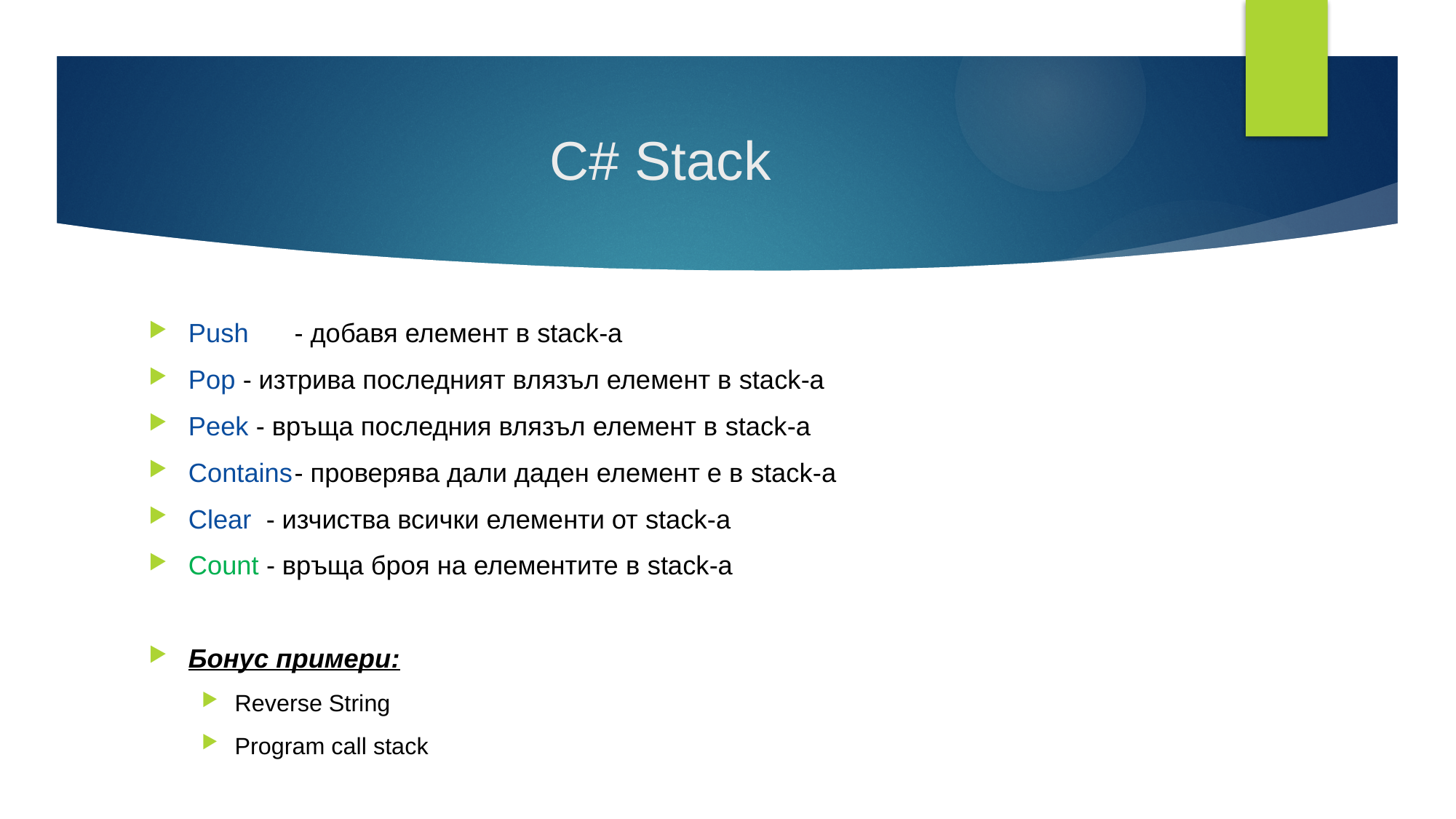

# C# Stack
Push	- добавя елемент в stack-а
Pop - изтрива последният влязъл елемент в stack-а
Peek - връща последния влязъл елемент в stack-а
Contains	- проверява дали даден елемент е в stack-а
Clear  - изчиства всички елементи от stack-а
Count - връща броя на елементите в stack-а

Бонус примери:
Reverse String
Program call stack